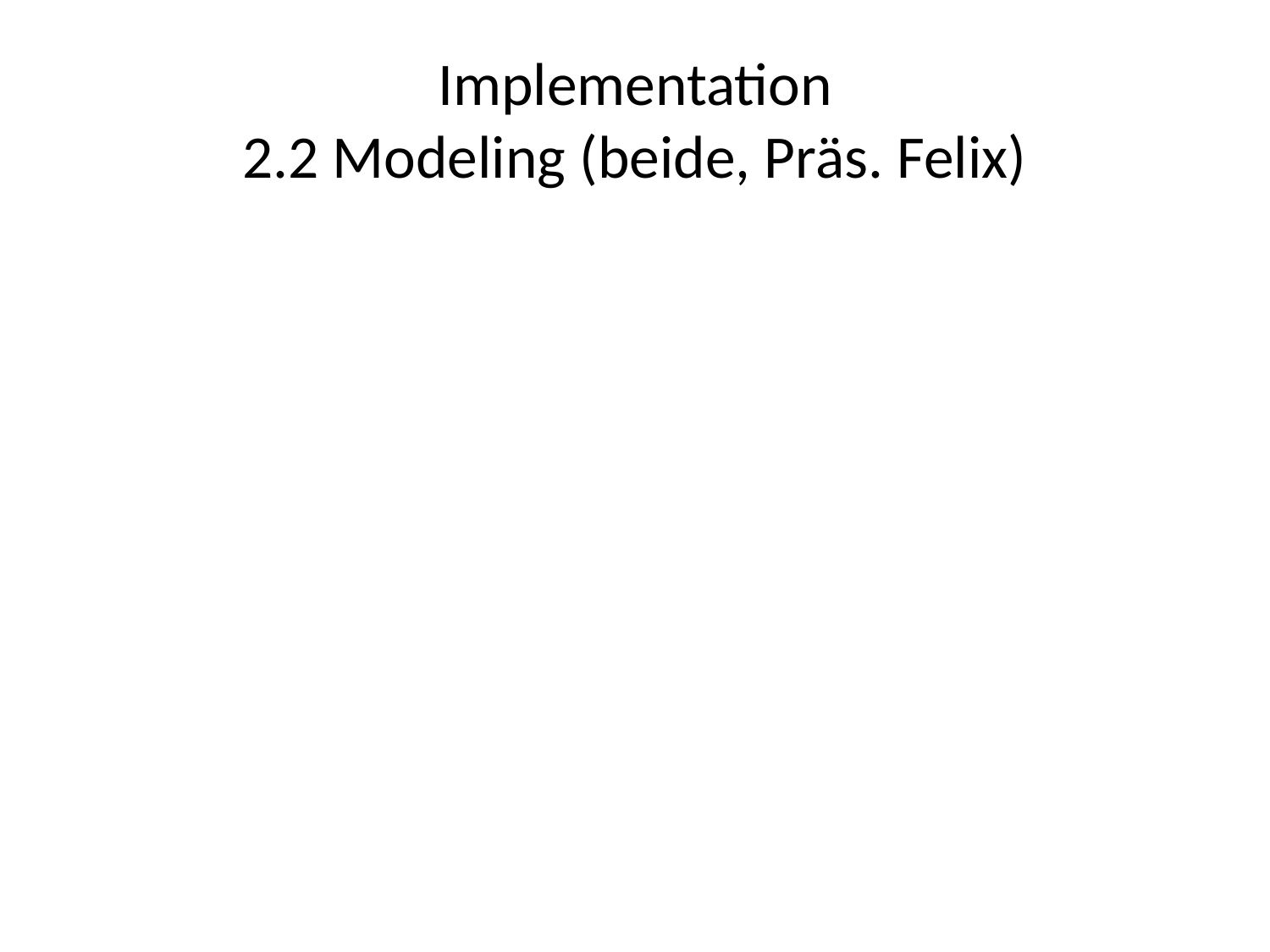

# Implementation 2.2 Modeling (beide, Präs. Felix)